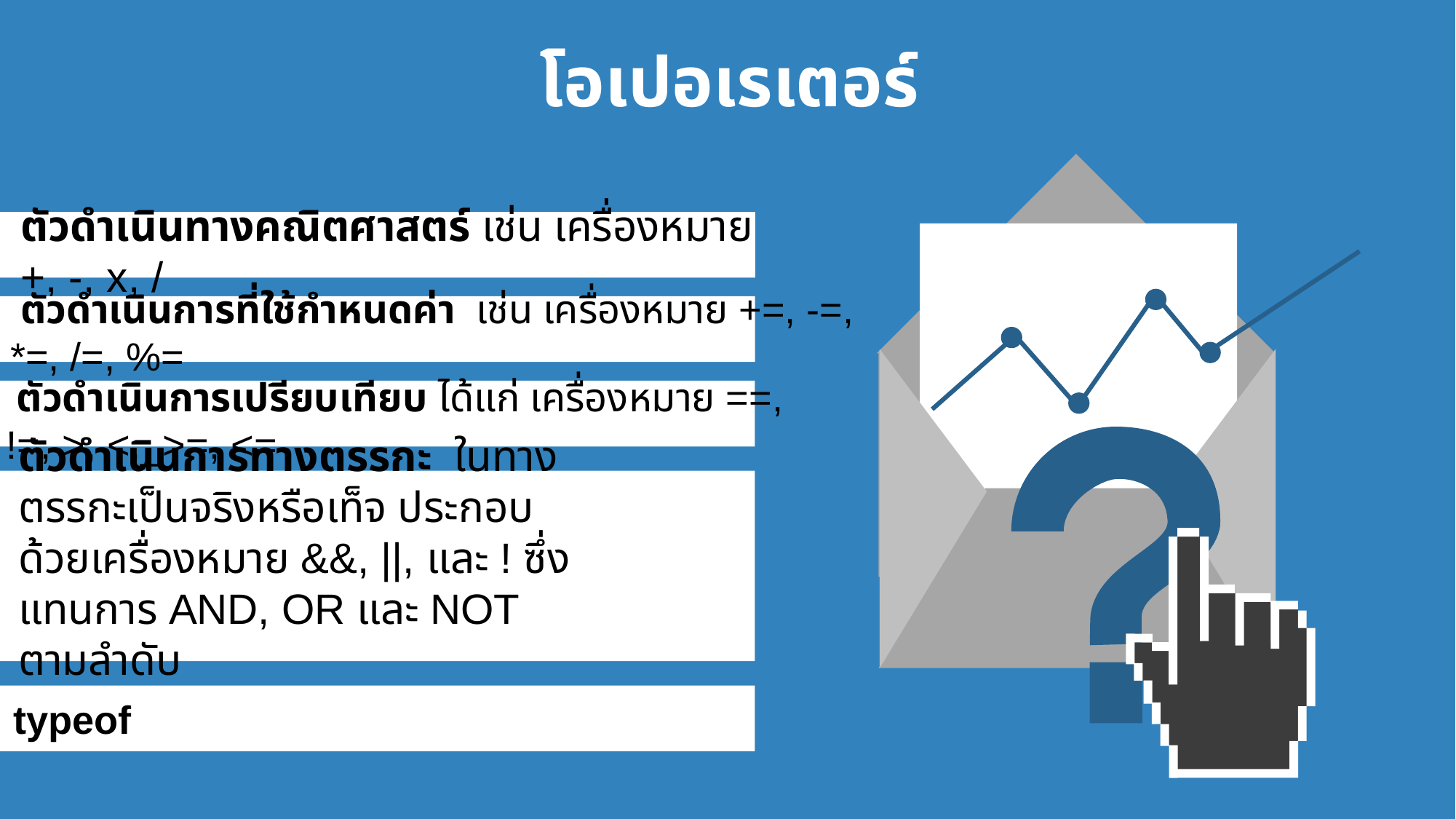

โอเปอเรเตอร์

ตัวดำเนินทางคณิตศาสตร์ เช่น เครื่องหมาย +, -, x, /

 ตัวดำเนินการที่ใช้กำหนดค่า  เช่น เครื่องหมาย +=, -=, *=, /=, %=

 ตัวดำเนินการเปรียบเทียบ ได้แก่ เครื่องหมาย ==, !=, >, <,_>=, <=

ตัวดำเนินการทางตรรกะ  ในทางตรรกะเป็นจริงหรือเท็จ ประกอบด้วยเครื่องหมาย &&, ||, และ ! ซึ่งแทนการ AND, OR และ NOT ตามลำดับ

 typeof